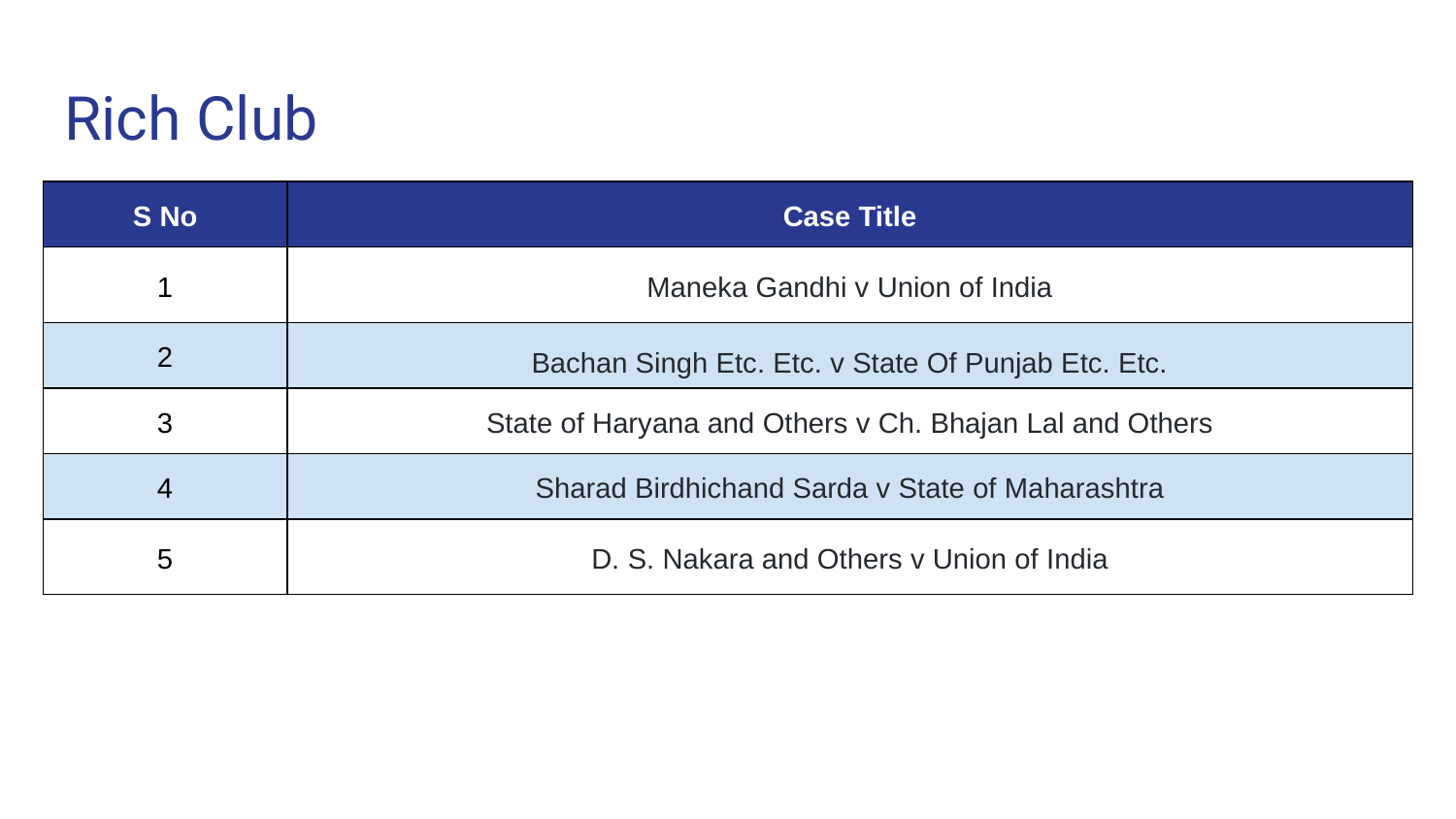

# Rich Club
| S No | Case Title |
| --- | --- |
| 1 | Maneka Gandhi v Union of India |
| 2 | Bachan Singh Etc. Etc. v State Of Punjab Etc. Etc. |
| 3 | State of Haryana and Others v Ch. Bhajan Lal and Others |
| 4 | Sharad Birdhichand Sarda v State of Maharashtra |
| 5 | D. S. Nakara and Others v Union of India |